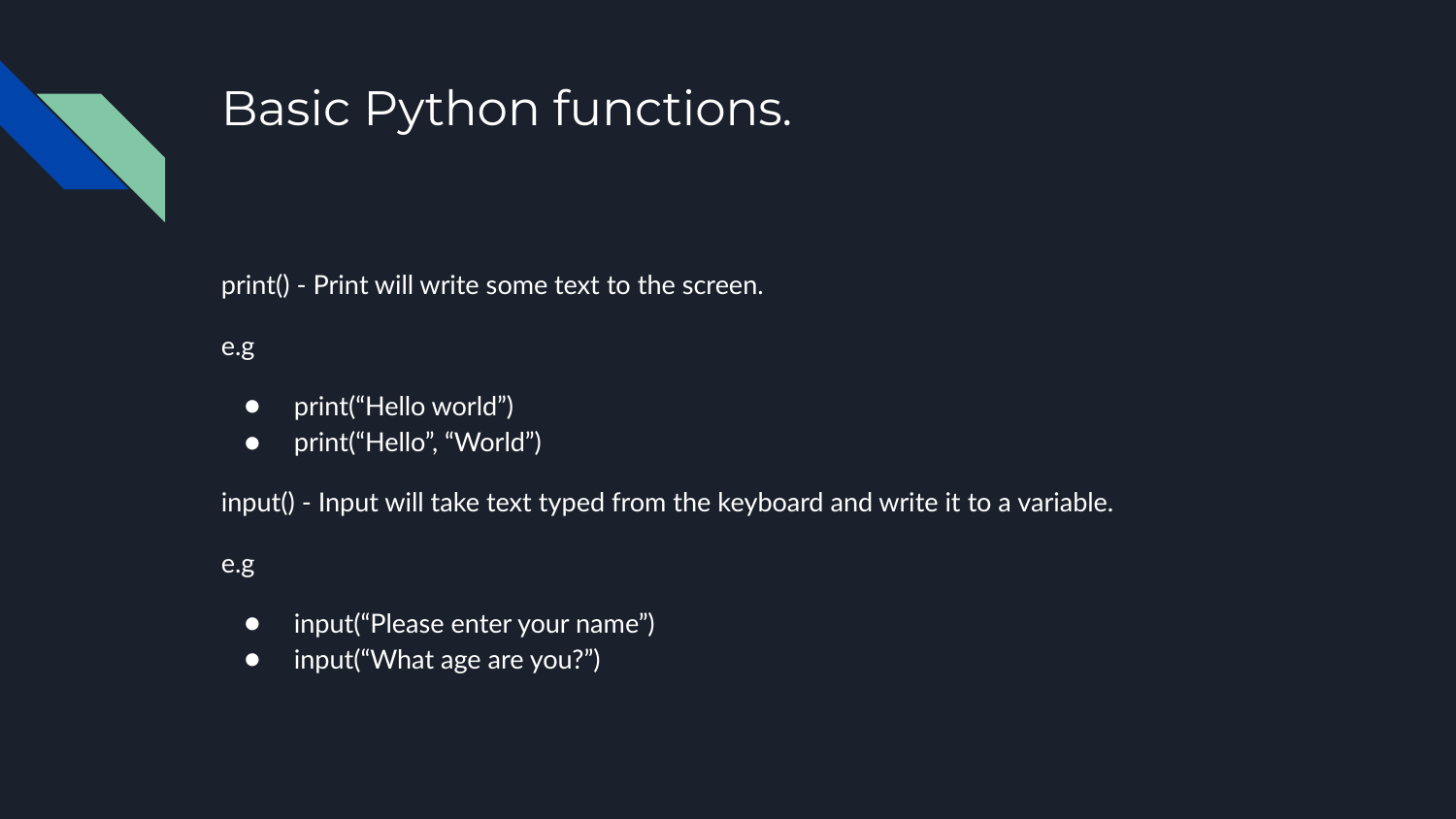

# Basic Python functions.
print() - Print will write some text to the screen.
e.g
print(“Hello world”)
print(“Hello”, “World”)
input() - Input will take text typed from the keyboard and write it to a variable.
e.g
input(“Please enter your name”)
input(“What age are you?”)